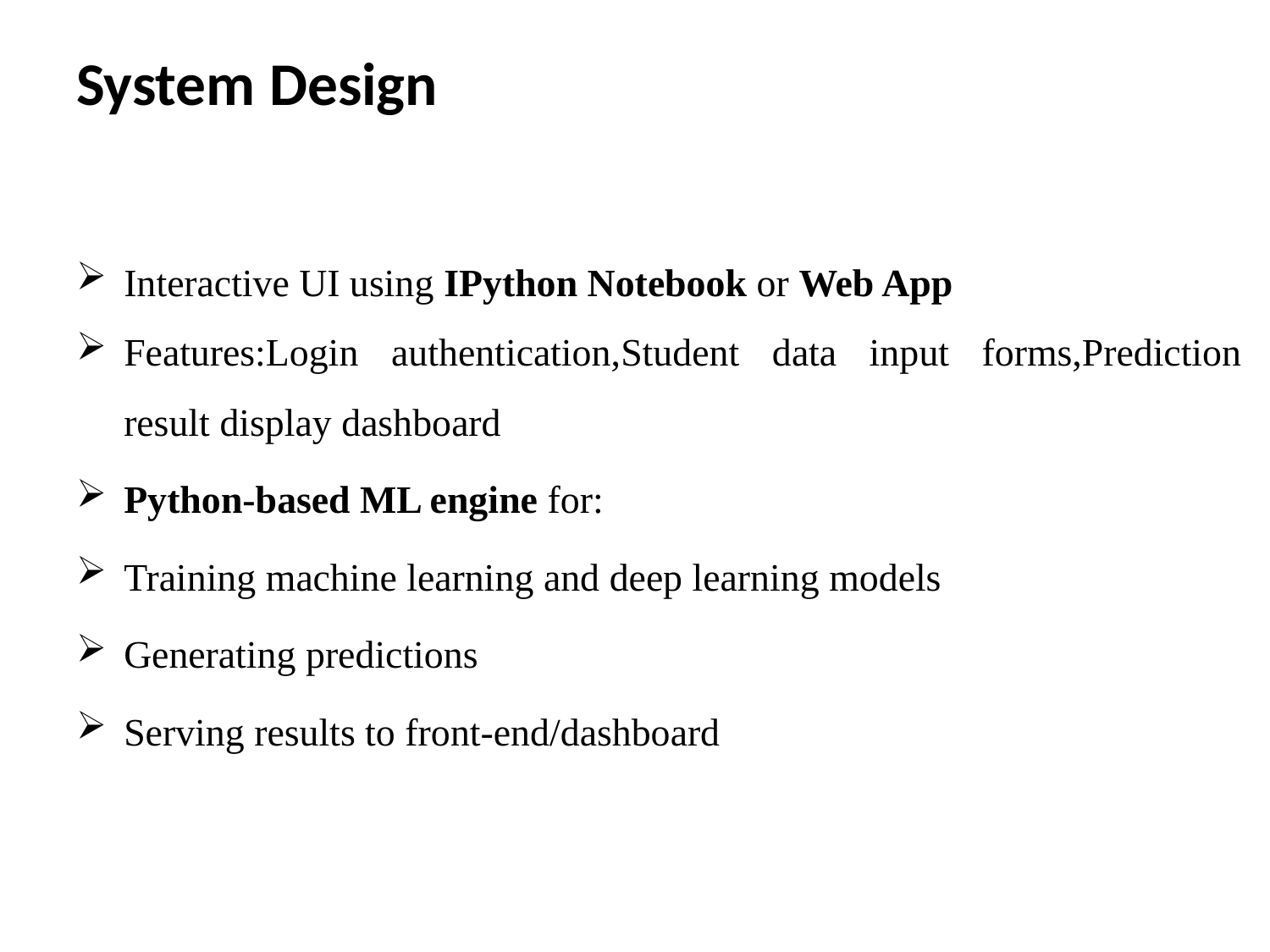

# System Design
Interactive UI using IPython Notebook or Web App
Features:Login authentication,Student data input forms,Prediction result display dashboard
Python-based ML engine for:
Training machine learning and deep learning models
Generating predictions
Serving results to front-end/dashboard